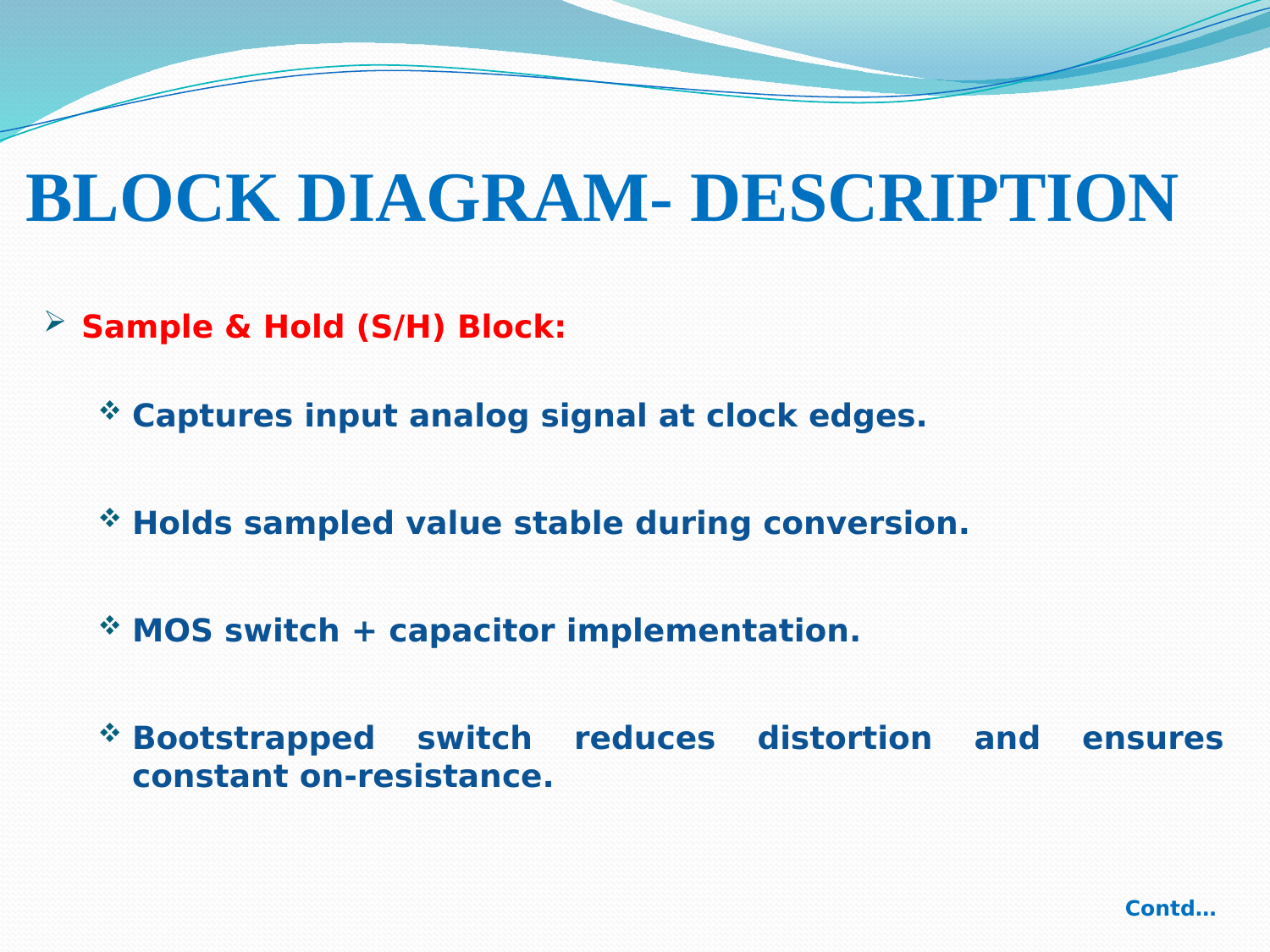

# BLOCK DIAGRAM- DESCRIPTION
Sample & Hold (S/H) Block:

Captures input analog signal at clock edges.

Holds sampled value stable during conversion.

MOS switch + capacitor implementation.

Bootstrapped switch reduces distortion and ensures constant on-resistance.
Contd…